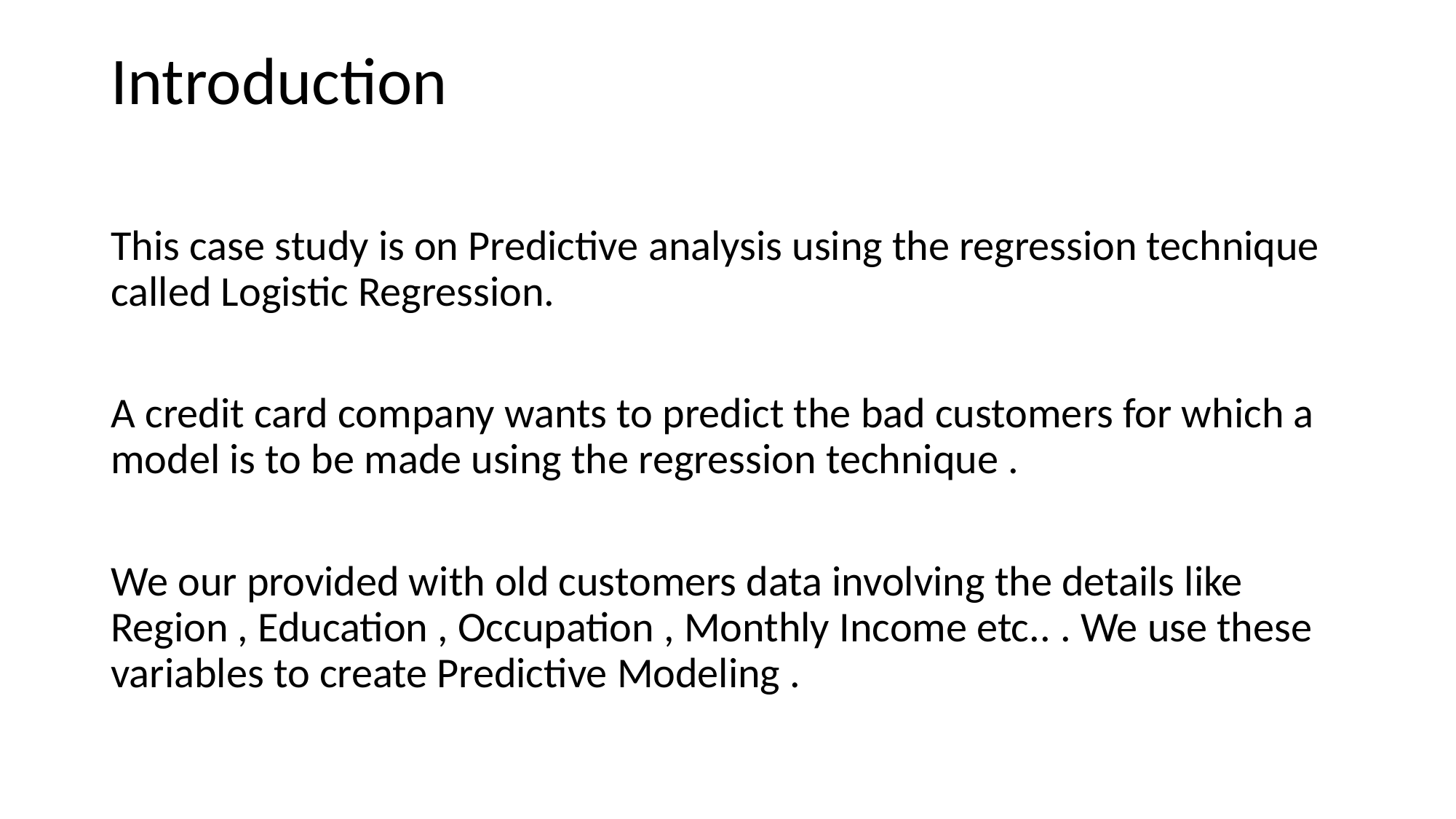

# Introduction
This case study is on Predictive analysis using the regression technique called Logistic Regression.

A credit card company wants to predict the bad customers for which a model is to be made using the regression technique .

We our provided with old customers data involving the details like Region , Education , Occupation , Monthly Income etc.. . We use these variables to create Predictive Modeling .